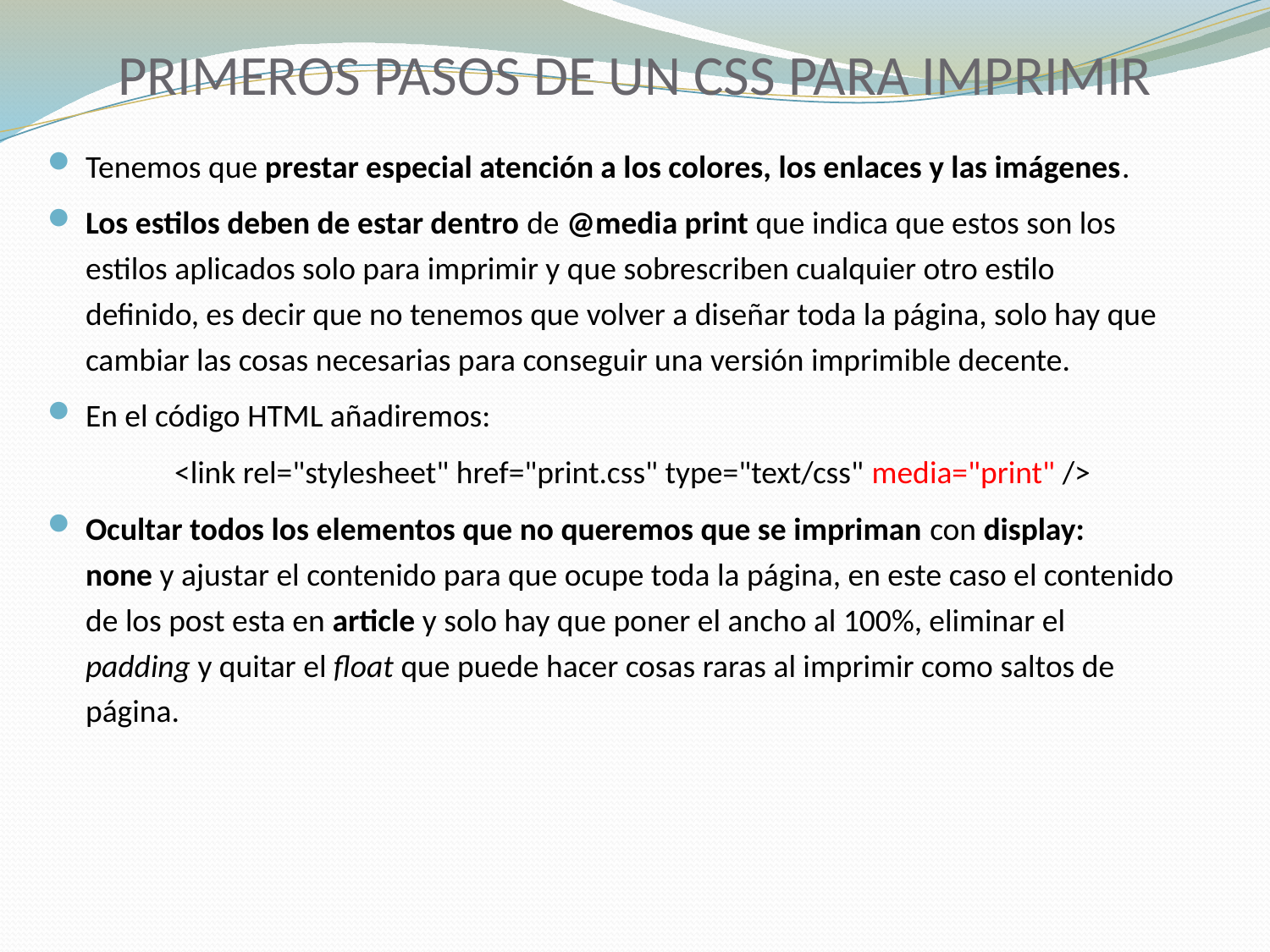

# PRIMEROS PASOS DE UN CSS PARA IMPRIMIR
Tenemos que prestar especial atención a los colores, los enlaces y las imágenes.
Los estilos deben de estar dentro de @media print que indica que estos son los estilos aplicados solo para imprimir y que sobrescriben cualquier otro estilo definido, es decir que no tenemos que volver a diseñar toda la página, solo hay que cambiar las cosas necesarias para conseguir una versión imprimible decente.
En el código HTML añadiremos:
	<link rel="stylesheet" href="print.css" type="text/css" media="print" />
Ocultar todos los elementos que no queremos que se impriman con display: none y ajustar el contenido para que ocupe toda la página, en este caso el contenido de los post esta en article y solo hay que poner el ancho al 100%, eliminar el padding y quitar el float que puede hacer cosas raras al imprimir como saltos de página.